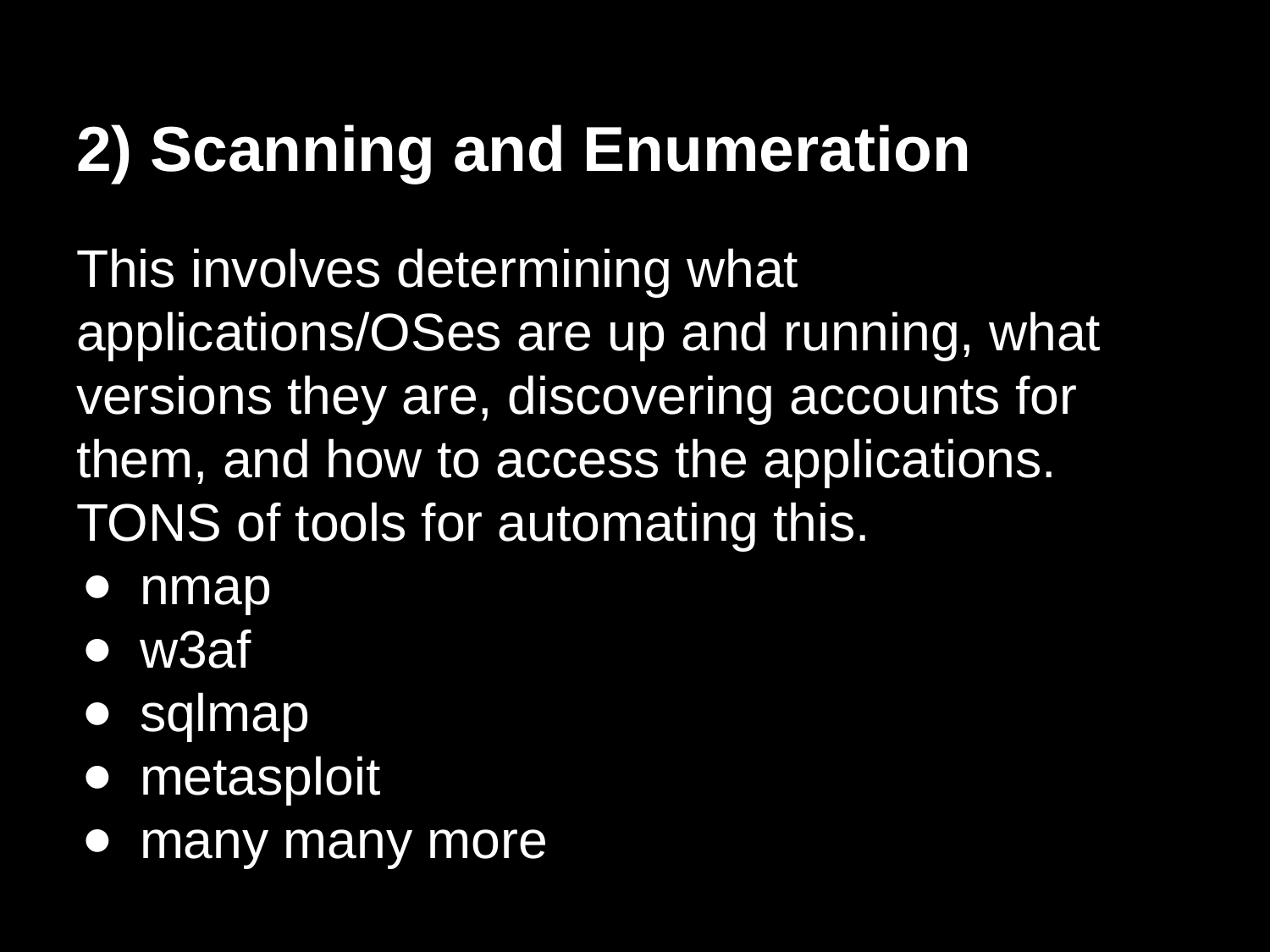

# 2) Scanning and Enumeration
This involves determining what applications/OSes are up and running, what versions they are, discovering accounts for them, and how to access the applications.
TONS of tools for automating this.
nmap
w3af
sqlmap
metasploit
many many more